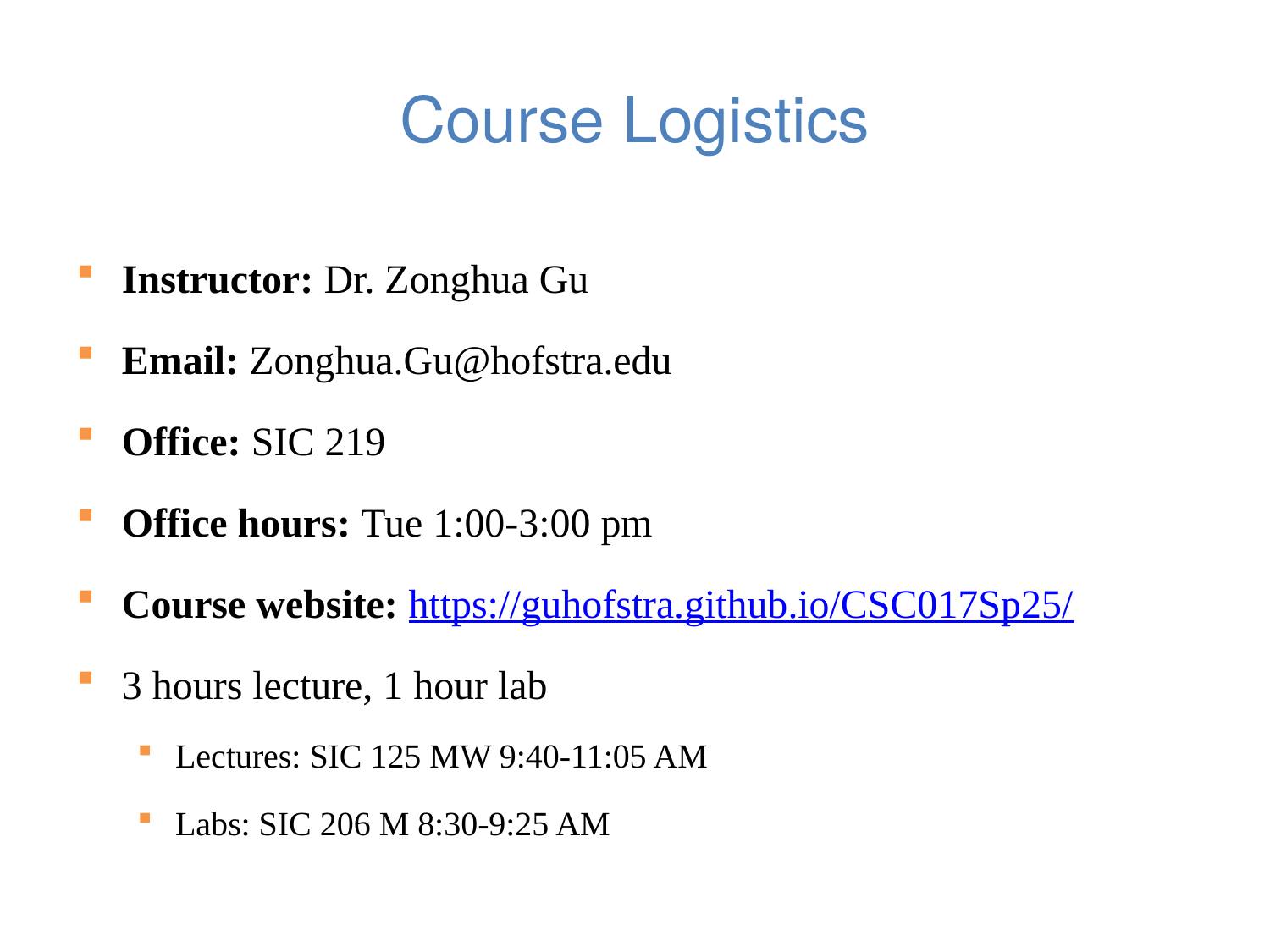

# Course Logistics
Instructor: Dr. Zonghua Gu
Email: Zonghua.Gu@hofstra.edu
Office: SIC 219
Office hours: Tue 1:00-3:00 pm
Course website: https://guhofstra.github.io/CSC017Sp25/
3 hours lecture, 1 hour lab
Lectures: SIC 125 MW 9:40-11:05 AM
Labs: SIC 206 M 8:30-9:25 AM